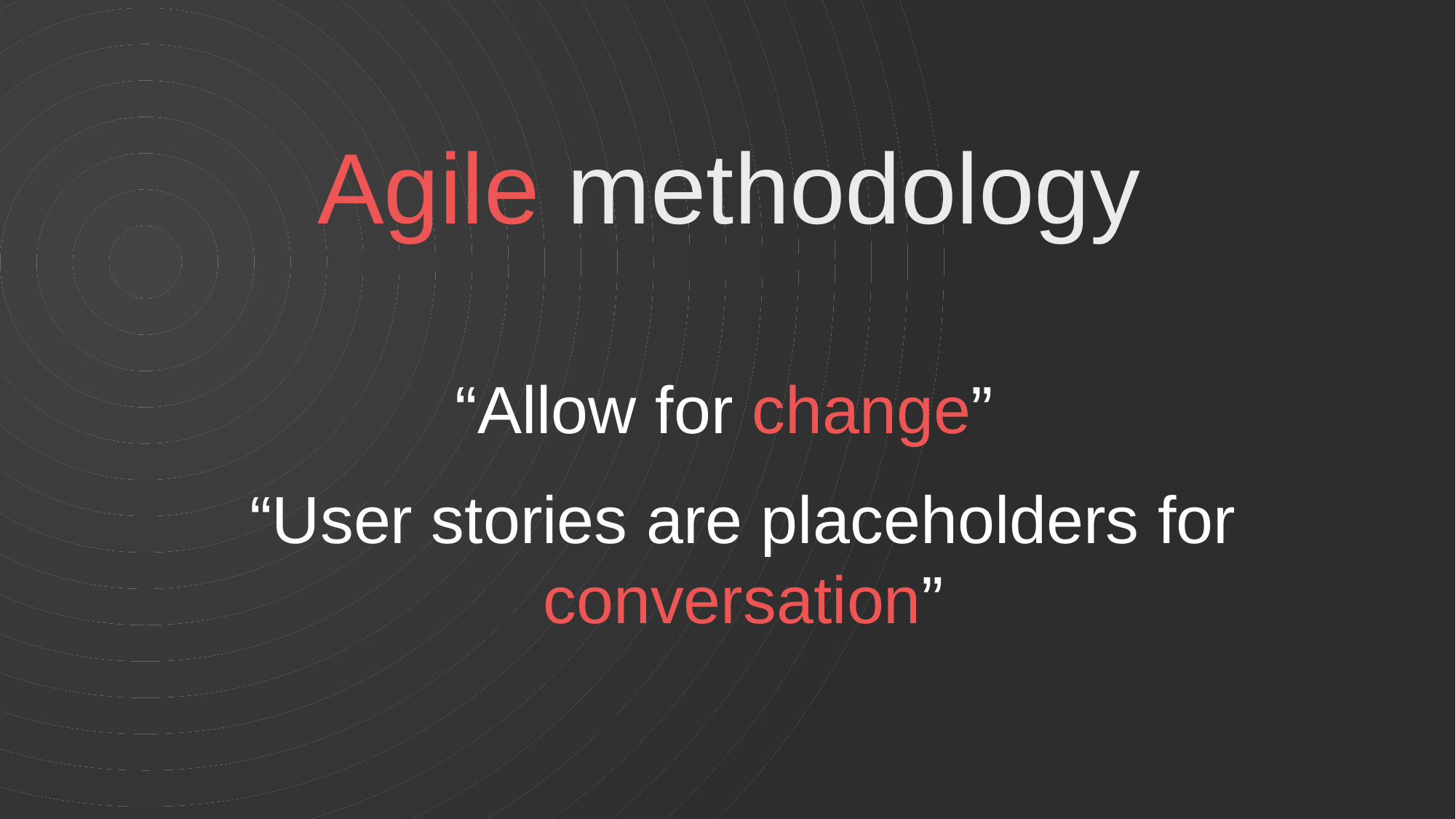

# Agile methodology
“Allow for change”
“User stories are placeholders for conversation”